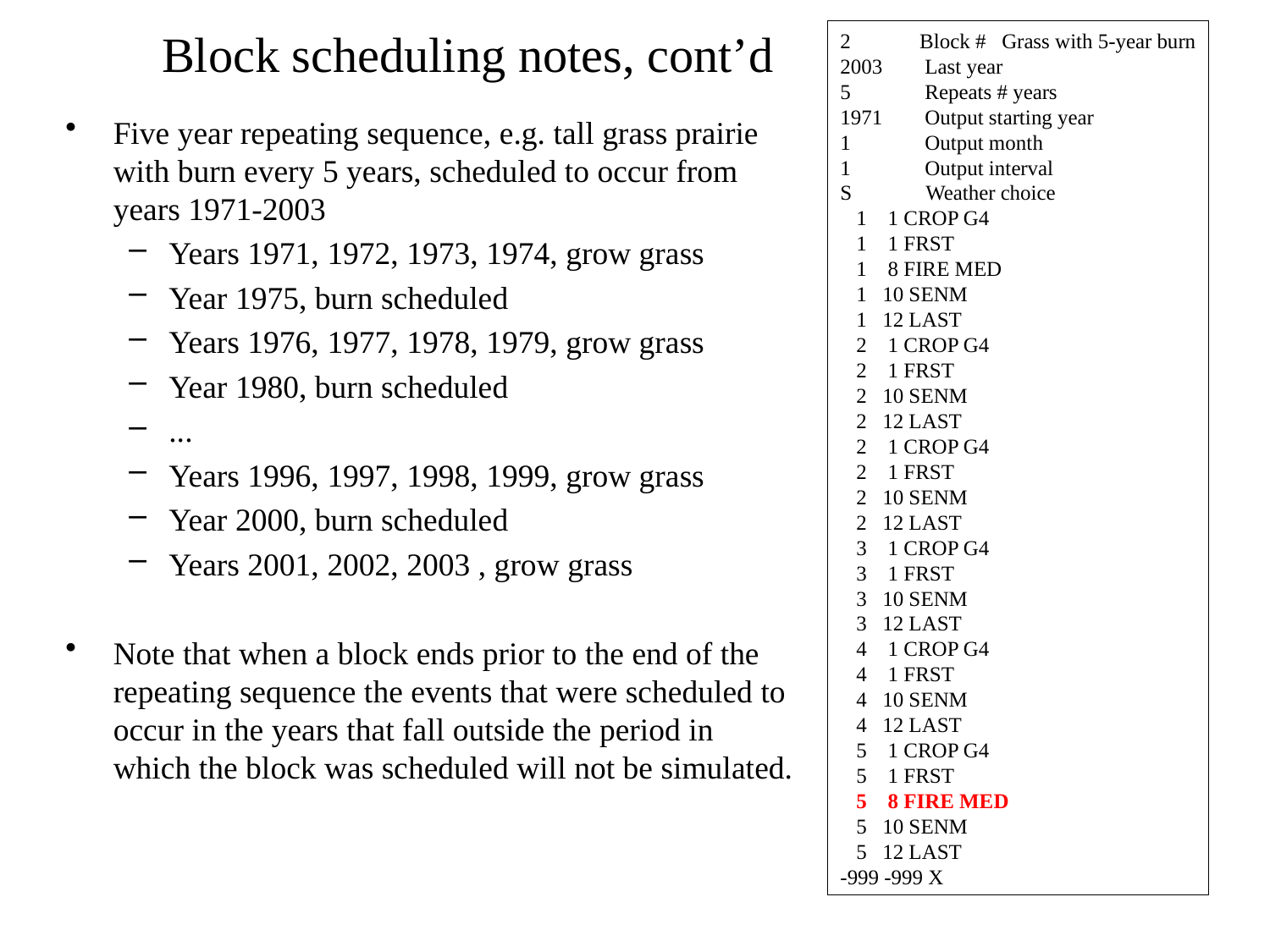

# Block scheduling notes, cont’d
2             Block #   Grass with 5-year burn
2003        Last year
5              Repeats # years
1971        Output starting year
1              Output month
1              Output interval
S              Weather choice
   1    1 CROP G4
   1    1 FRST
   1    8 FIRE MED
   1   10 SENM
   1   12 LAST
   2    1 CROP G4
   2    1 FRST
   2   10 SENM
   2   12 LAST
   2    1 CROP G4
   2    1 FRST
   2   10 SENM
   2   12 LAST
   3    1 CROP G4
   3    1 FRST
   3   10 SENM
   3   12 LAST
   4    1 CROP G4
   4    1 FRST
   4   10 SENM
   4   12 LAST
   5    1 CROP G4
   5    1 FRST
   5    8 FIRE MED
   5   10 SENM
   5   12 LAST
-999 -999 X
Five year repeating sequence, e.g. tall grass prairie with burn every 5 years, scheduled to occur from years 1971-2003
Years 1971, 1972, 1973, 1974, grow grass
Year 1975, burn scheduled
Years 1976, 1977, 1978, 1979, grow grass
Year 1980, burn scheduled
...
Years 1996, 1997, 1998, 1999, grow grass
Year 2000, burn scheduled
Years 2001, 2002, 2003 , grow grass

Note that when a block ends prior to the end of the repeating sequence the events that were scheduled to occur in the years that fall outside the period in which the block was scheduled will not be simulated.